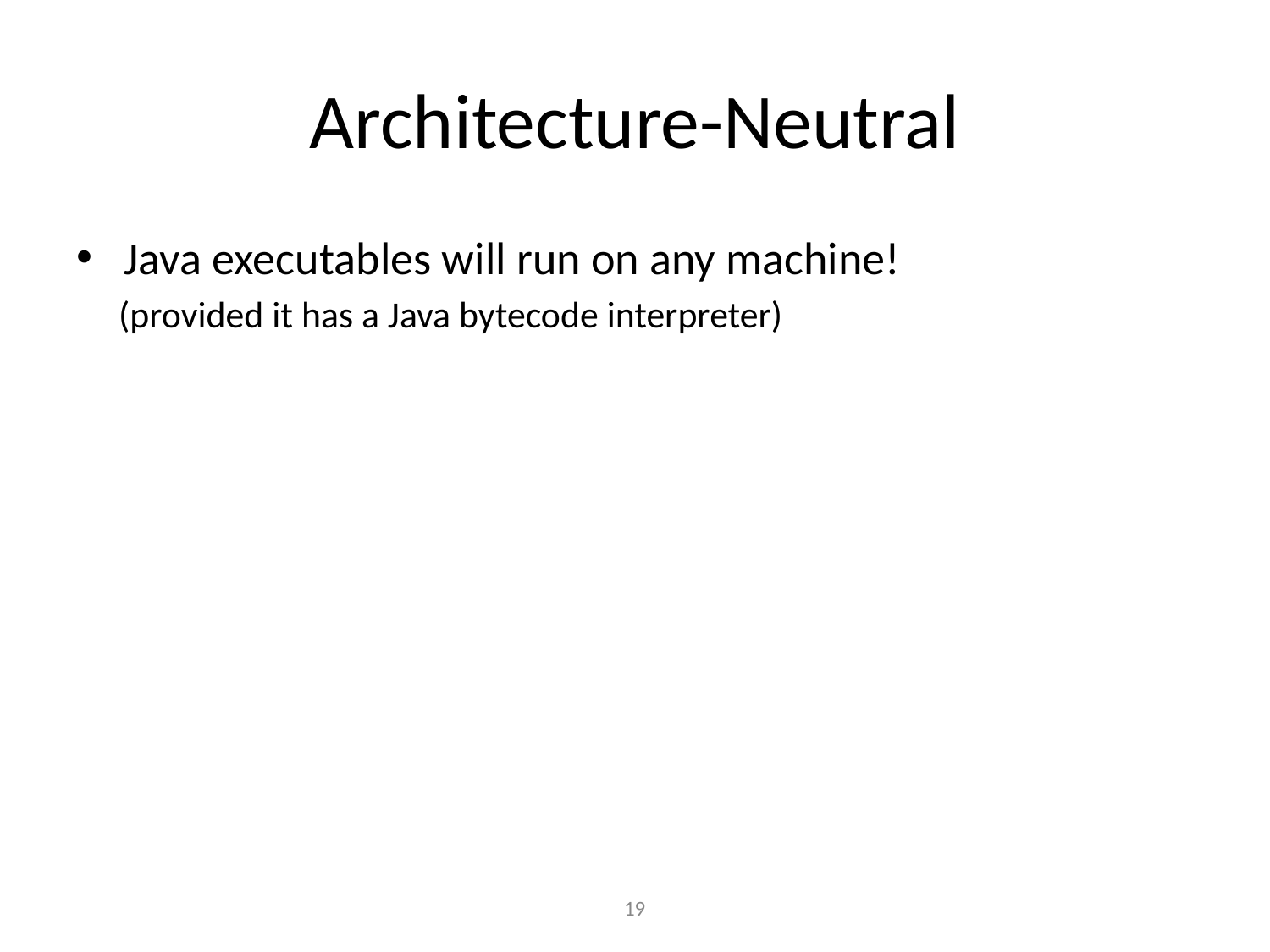

# Architecture-Neutral
Java executables will run on any machine!
     (provided it has a Java bytecode interpreter)
19